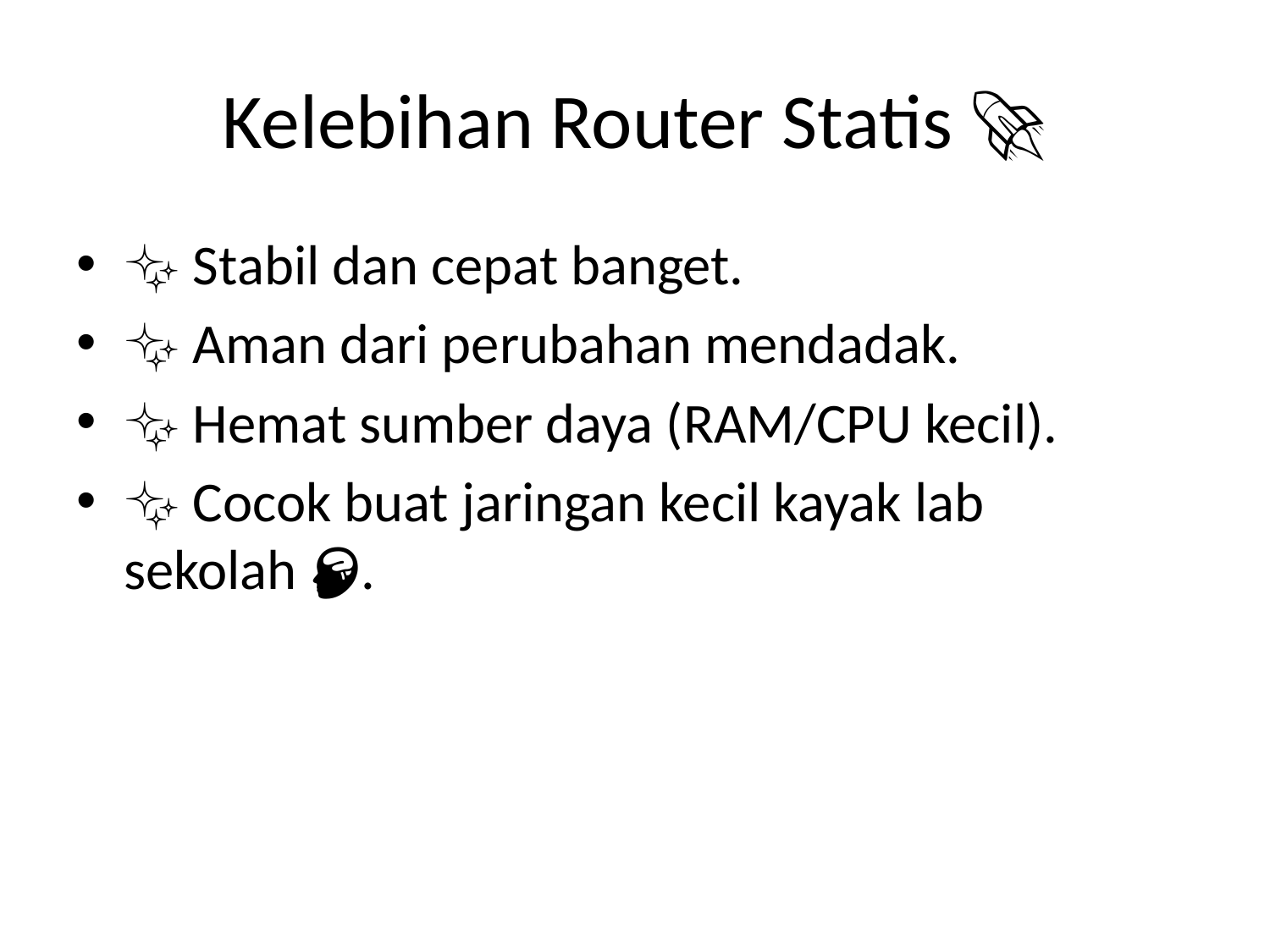

# Kelebihan Router Statis 🚀
✨ Stabil dan cepat banget.
✨ Aman dari perubahan mendadak.
✨ Hemat sumber daya (RAM/CPU kecil).
✨ Cocok buat jaringan kecil kayak lab sekolah 🧠.